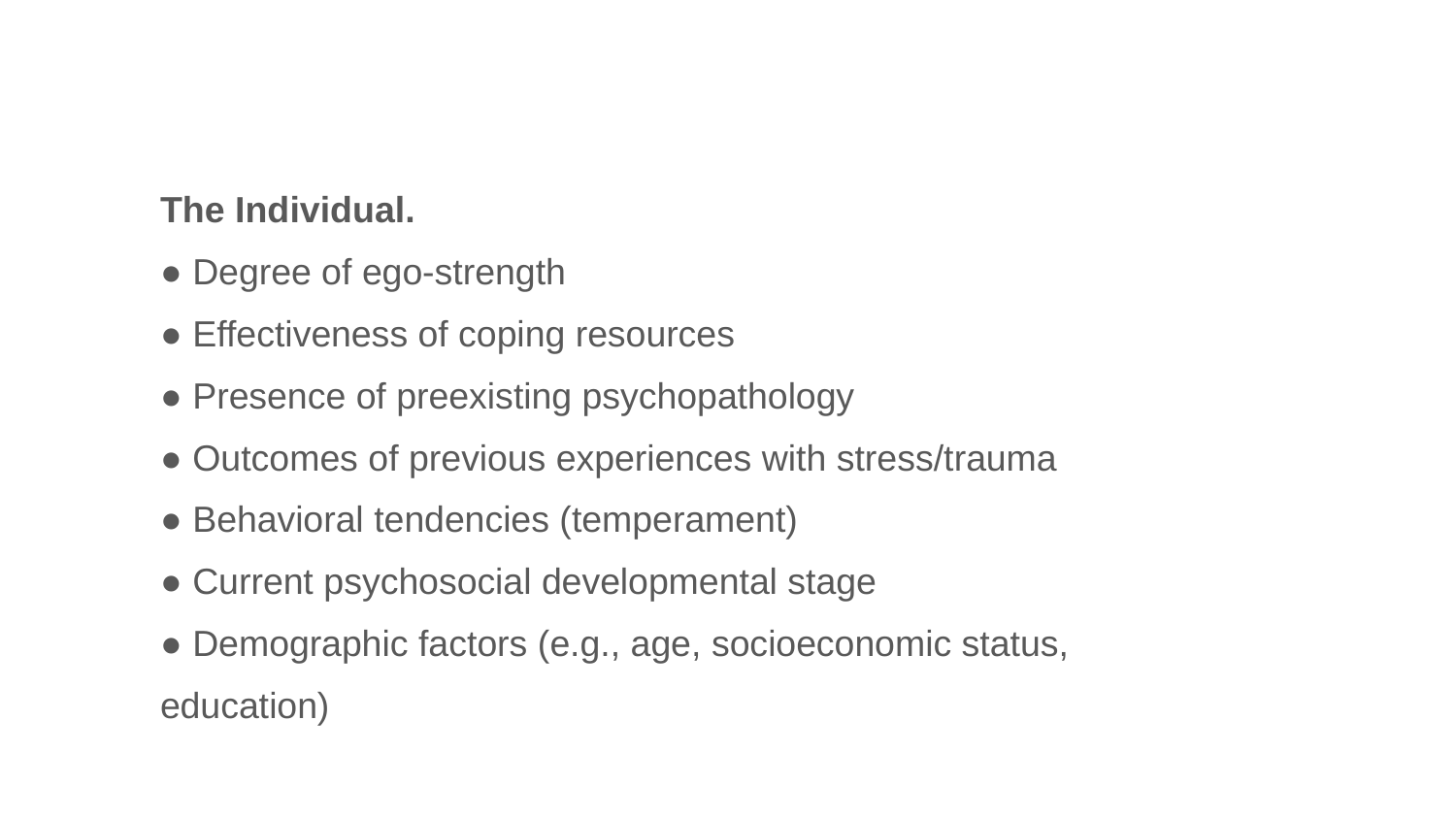

#
The Individual.
● Degree of ego-strength
● Effectiveness of coping resources
● Presence of preexisting psychopathology
● Outcomes of previous experiences with stress/trauma
● Behavioral tendencies (temperament)
● Current psychosocial developmental stage
● Demographic factors (e.g., age, socioeconomic status,
education)